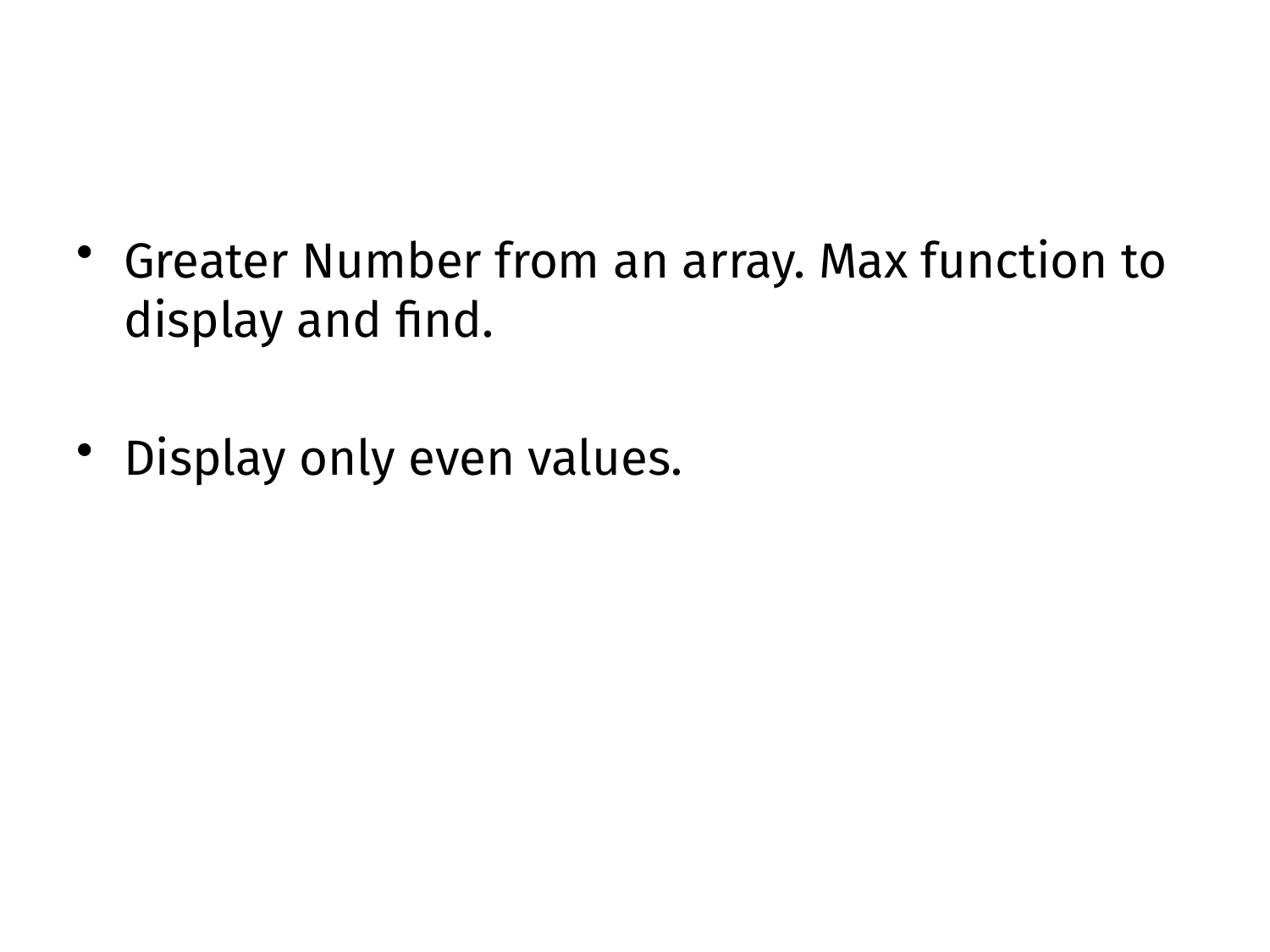

#
Greater Number from an array. Max function to display and find.

Display only even values.